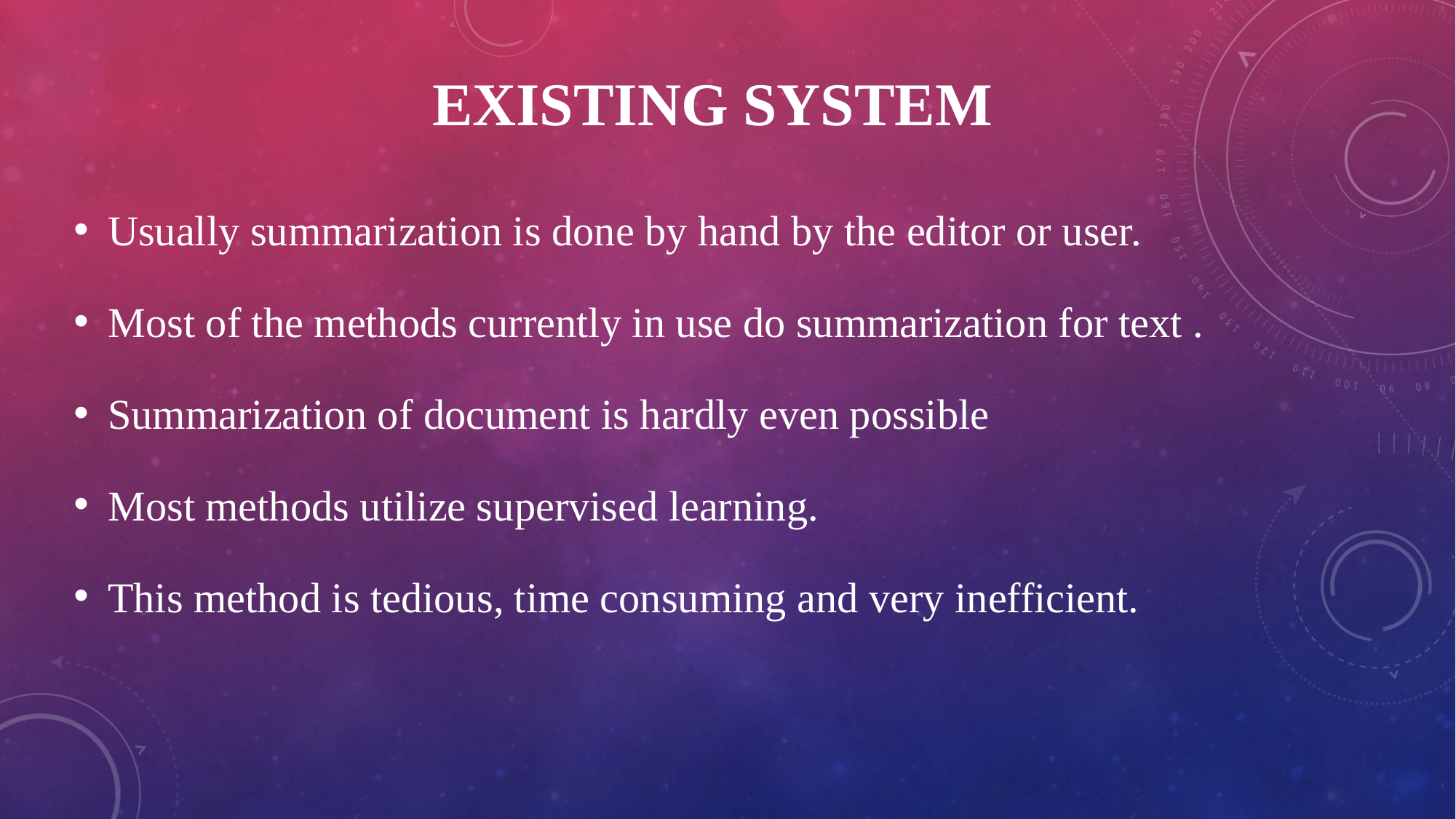

# Existing system
Usually summarization is done by hand by the editor or user.
Most of the methods currently in use do summarization for text .
Summarization of document is hardly even possible
Most methods utilize supervised learning.
This method is tedious, time consuming and very inefficient.